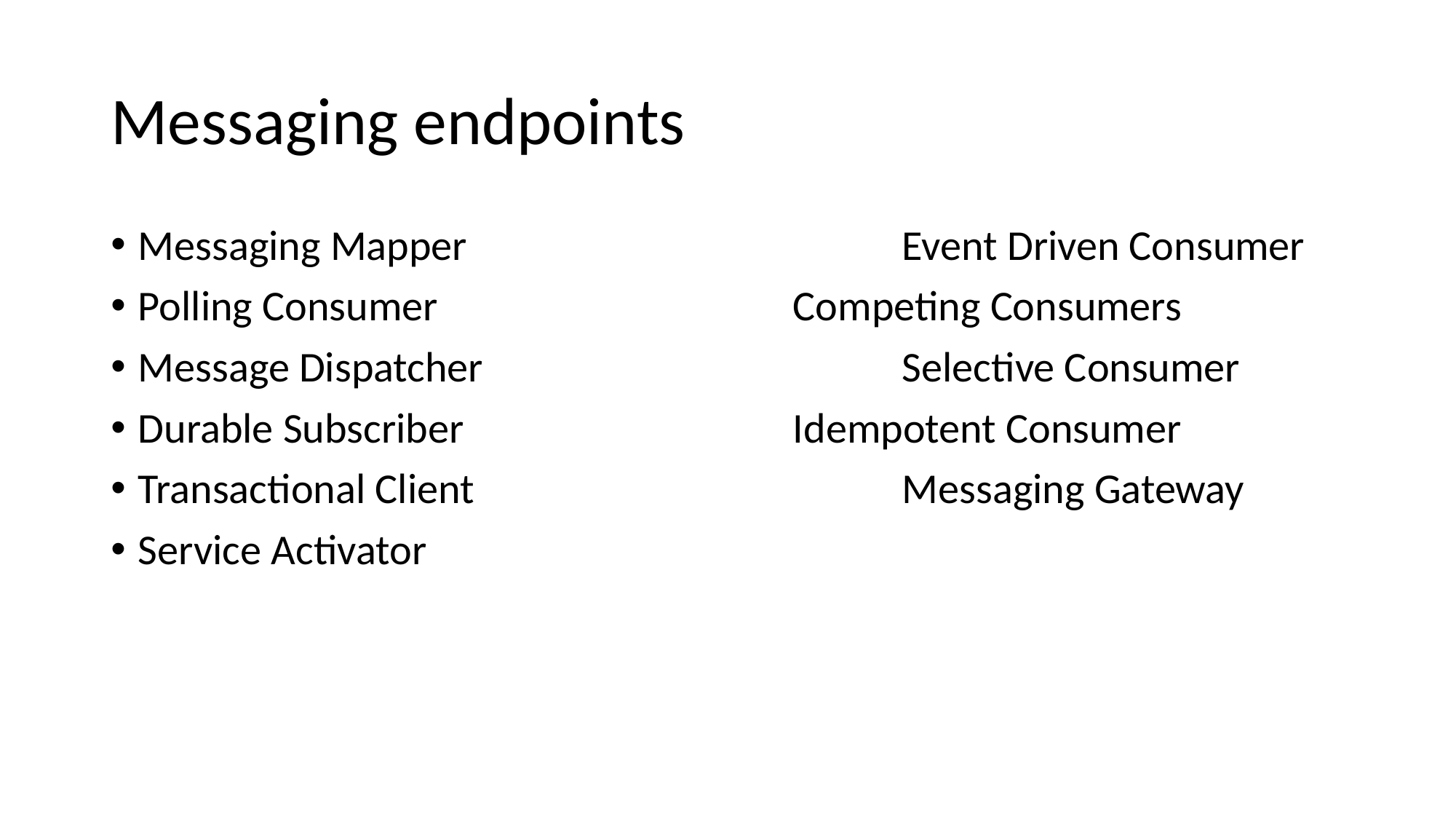

# Messaging endpoints
Messaging Mapper				Event Driven Consumer
Polling Consumer				Competing Consumers
Message Dispatcher				Selective Consumer
Durable Subscriber				Idempotent Consumer
Transactional Client				Messaging Gateway
Service Activator